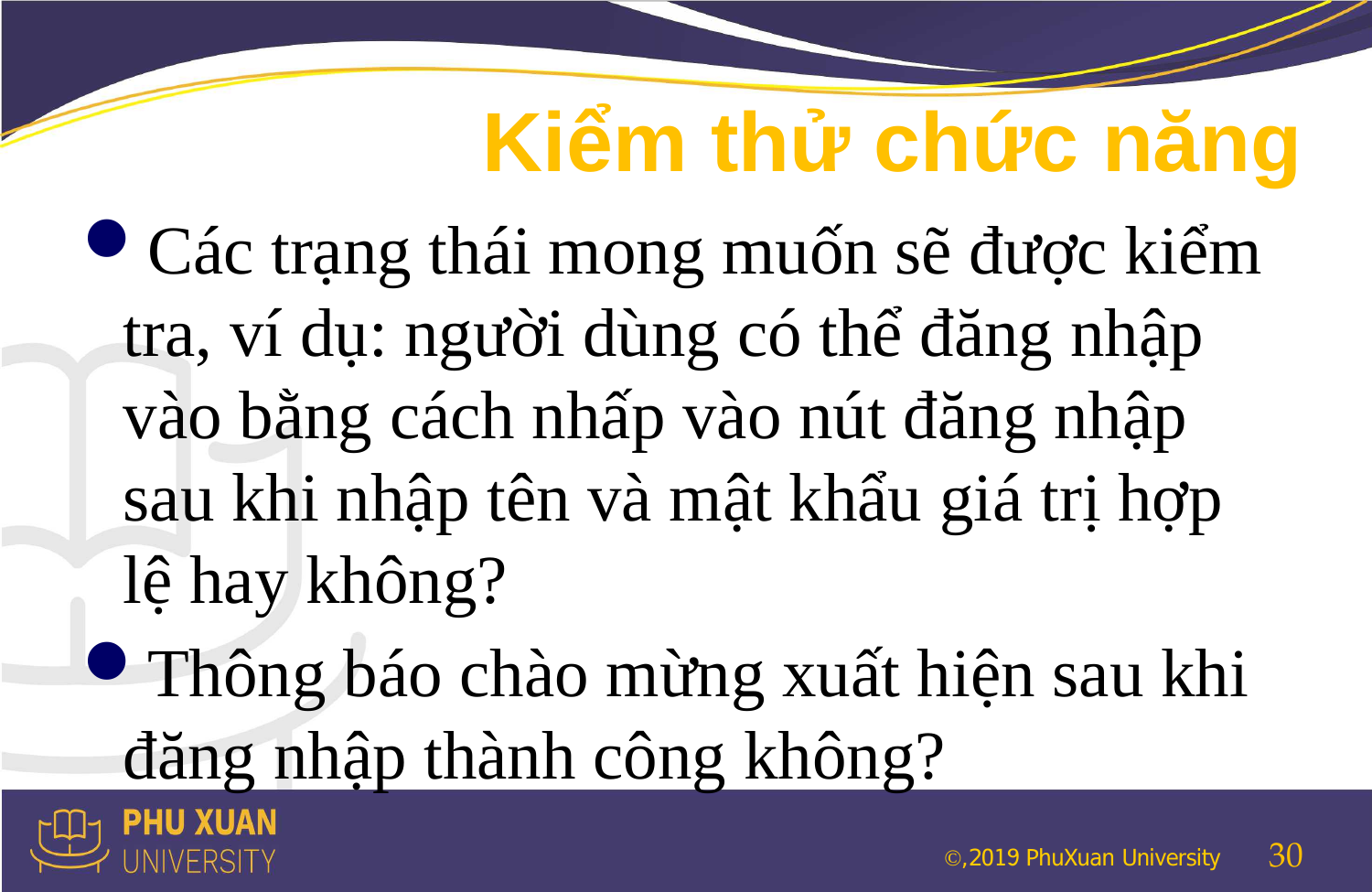

# Kiểm thử chức năng
Các trạng thái mong muốn sẽ được kiểm tra, ví dụ: người dùng có thể đăng nhập vào bằng cách nhấp vào nút đăng nhập sau khi nhập tên và mật khẩu giá trị hợp lệ hay không?
Thông báo chào mừng xuất hiện sau khi đăng nhập thành công không?

30